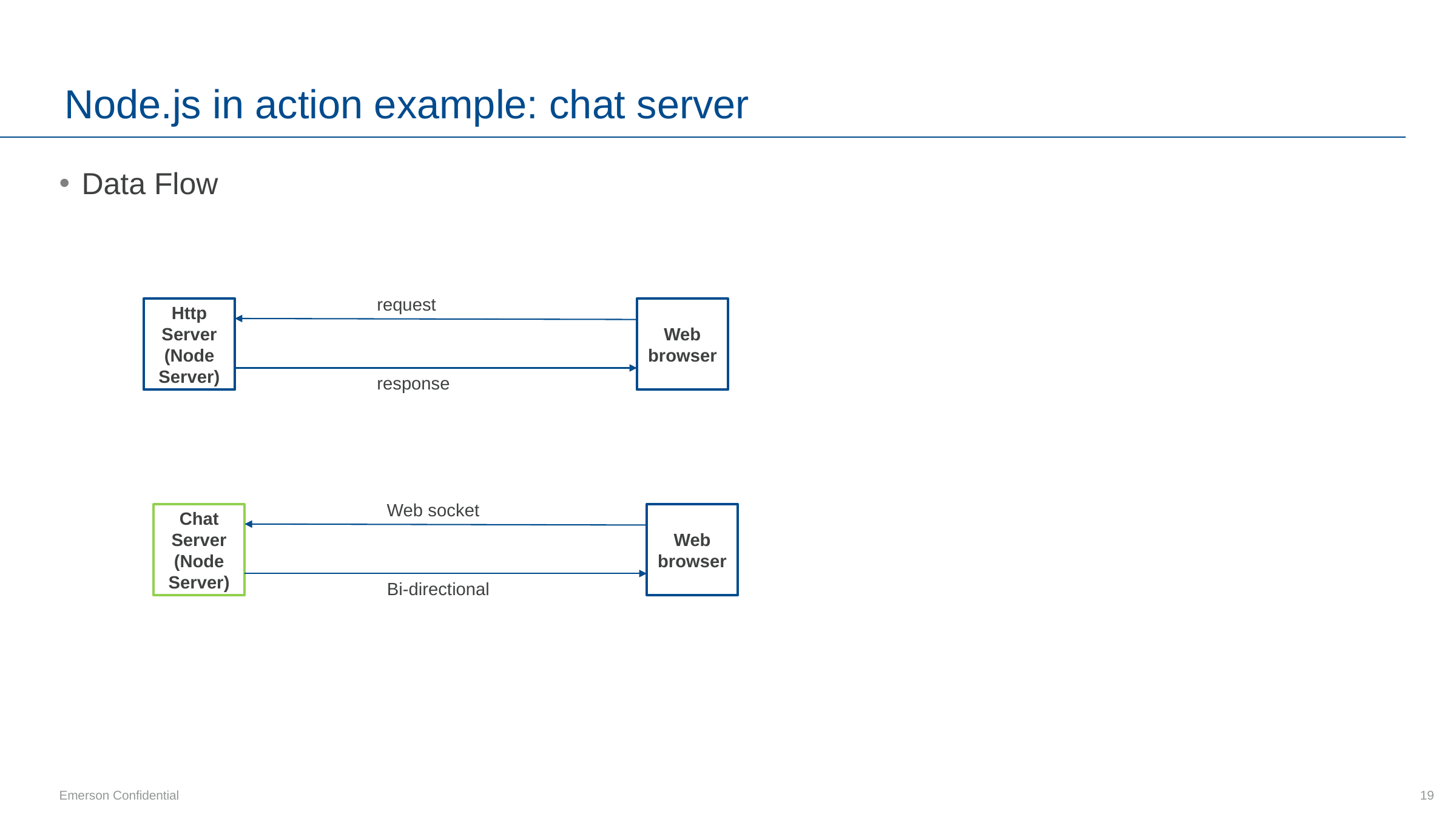

# Node.js in action example: chat server
Data Flow
request
Http Server
(Node Server)
Web browser
response
Web socket
Chat Server
(Node Server)
Web browser
Bi-directional
19
Emerson Confidential